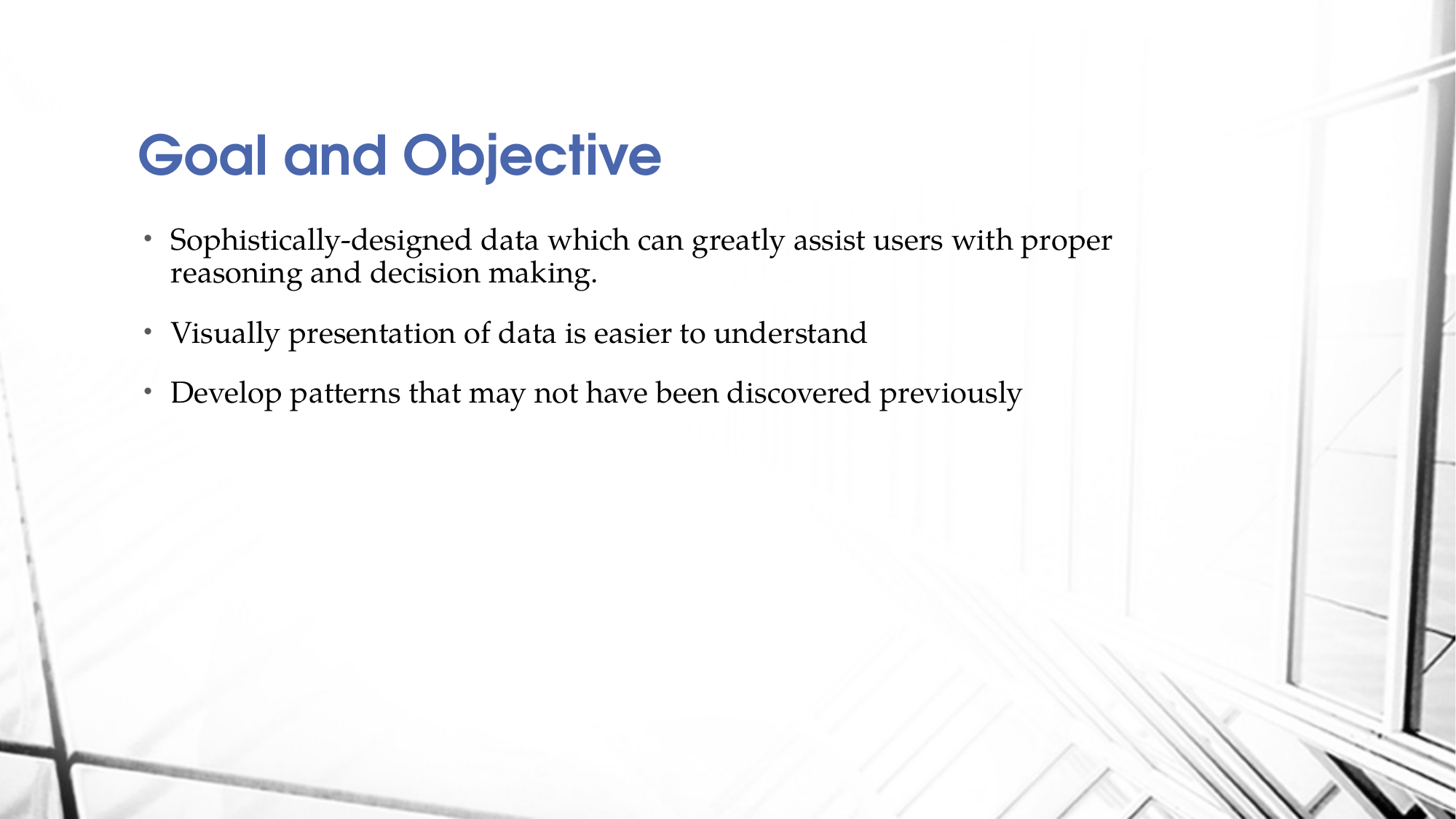

# Goal and Objective
Sophistically-designed data which can greatly assist users with proper reasoning and decision making.
Visually presentation of data is easier to understand
Develop patterns that may not have been discovered previously